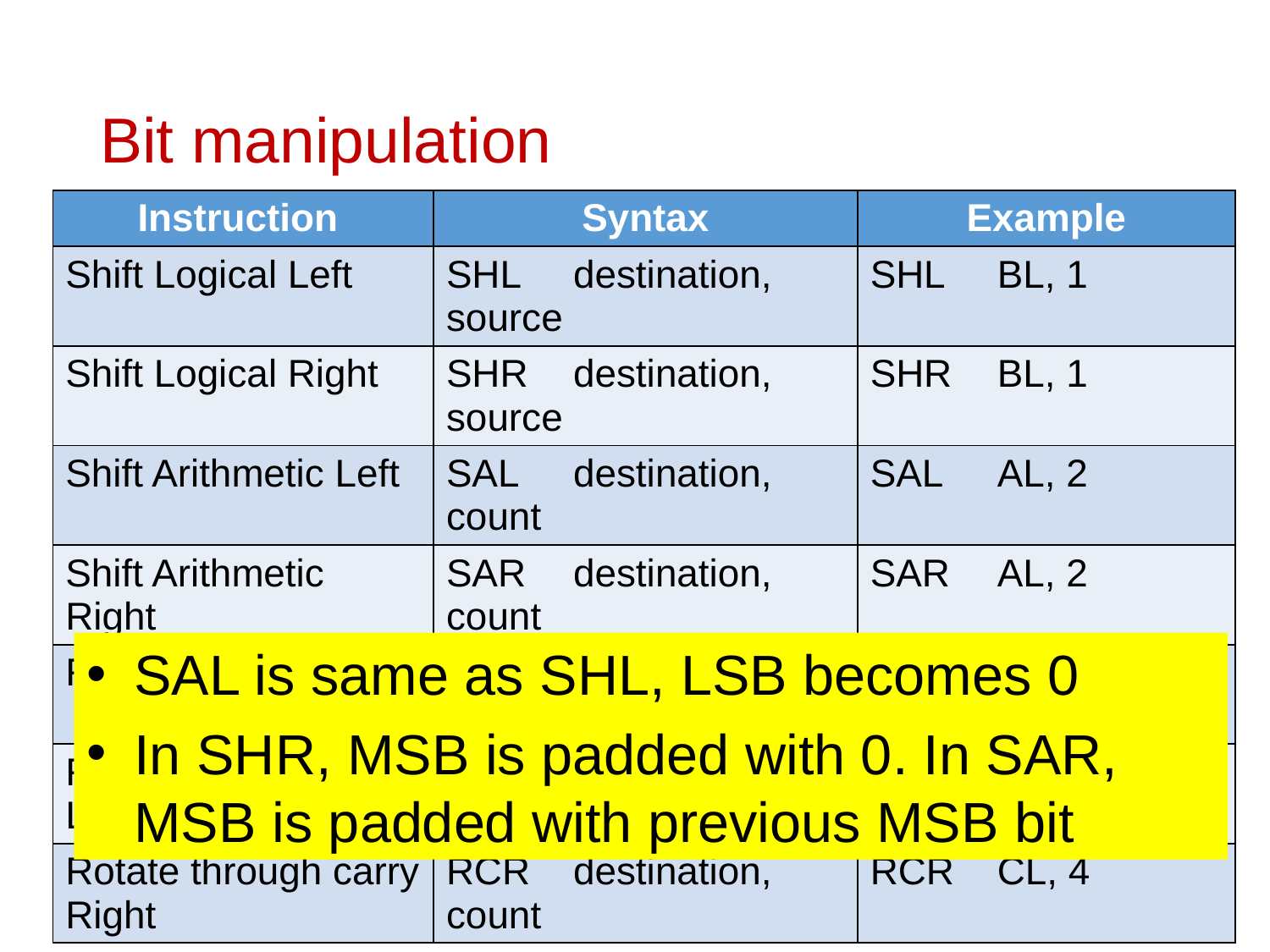

# Bit manipulation
| Instruction | Syntax | Example |
| --- | --- | --- |
| Shift Logical Left | SHL destination, source | SHL BL, 1 |
| Shift Logical Right | SHR destination, source | SHR BL, 1 |
| Shift Arithmetic Left | SAL destination, count | SAL AL, 2 |
| Shift Arithmetic Right | SAR destination, count | SAR AL, 2 |
| Rotate Left/Right | ROL/ROR destination, count | ROL/ROR AX, 2 |
| Rotate through carry Left | RCL destination, count | RCL CL, 4 |
| Rotate through carry Right | RCR destination, count | RCR CL, 4 |
SAL is same as SHL, LSB becomes 0
In SHR, MSB is padded with 0. In SAR, MSB is padded with previous MSB bit